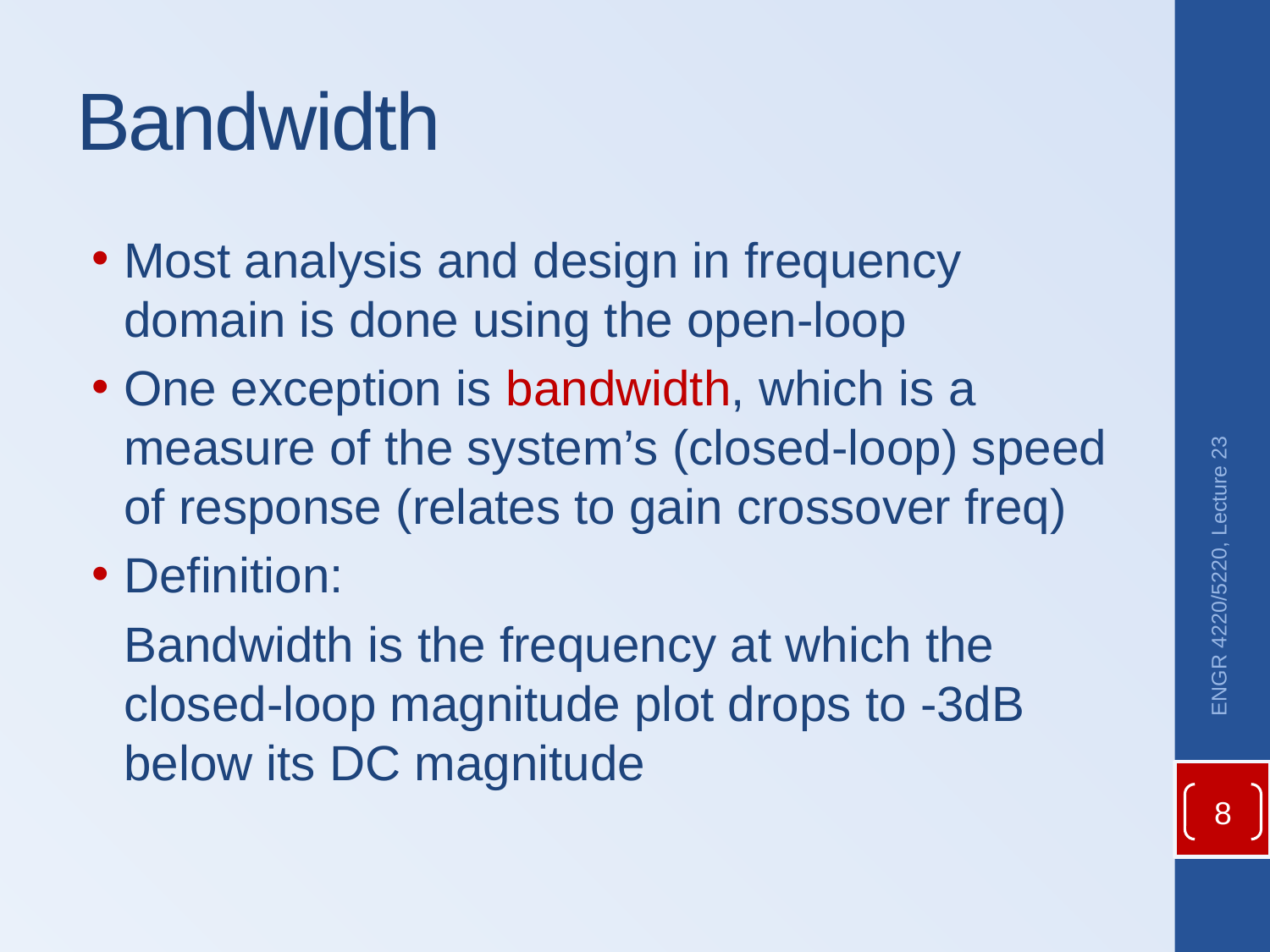

# Bandwidth
Most analysis and design in frequency domain is done using the open-loop
One exception is bandwidth, which is a measure of the system’s (closed-loop) speed of response (relates to gain crossover freq)
Definition:
	Bandwidth is the frequency at which the closed-loop magnitude plot drops to -3dB below its DC magnitude
ENGR 4220/5220, Lecture 23
8